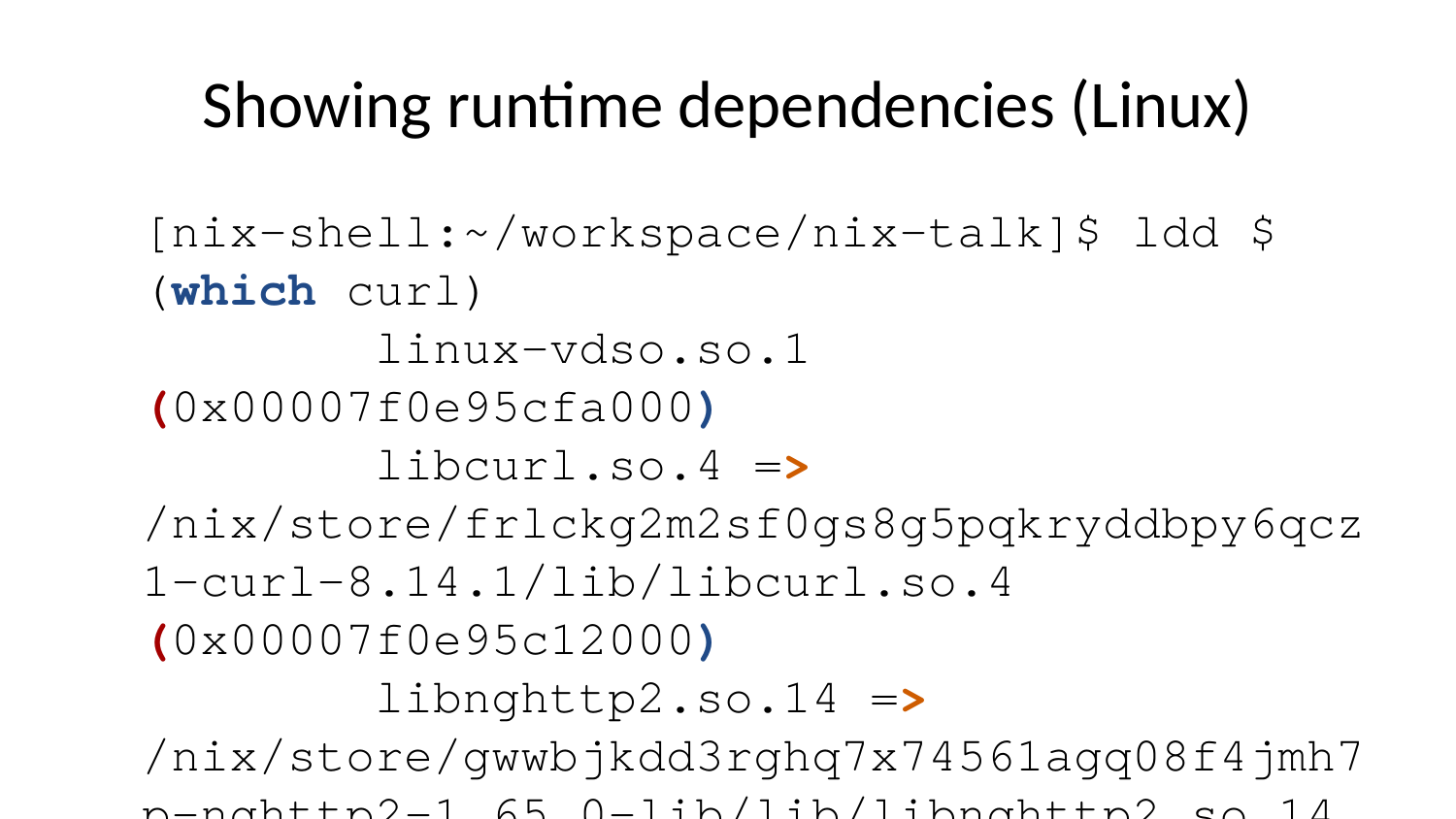

# Showing runtime dependencies (Linux)
[nix-shell:~/workspace/nix-talk]$ ldd $(which curl)
        linux-vdso.so.1 (0x00007f0e95cfa000)
        libcurl.so.4 => /nix/store/frlckg2m2sf0gs8g5pqkryddbpy6qcz1-curl-8.14.1/lib/libcurl.so.4 (0x00007f0e95c12000)
        libnghttp2.so.14 => /nix/store/gwwbjkdd3rghq7x74561agq08f4jmh7p-nghttp2-1.65.0-lib/lib/libnghttp2.so.14 (0x00007f0e95be3000)
        libidn2.so.0 => /nix/store/ncdwsrgq6n6161l433m4x34057zq0hhf-libidn2-2.3.8/lib/libidn2.so.0 (0x00007f0e95bb2000)
        libssh2.so.1 => /nix/store/y6w3rwlym1mlpcysn6l7r5vbdmf9irf1-libssh2-1.11.1/lib/libssh2.so.1 (0x00007f0e95b67000)
        libpsl.so.5 => /nix/store/31fknicrbimbw6ivnxly9pdabsqqglk5-libpsl-0.21.5/lib/libpsl.so.5 (0x00007f0e95b53000)
        libssl.so.3 => /nix/store/byx7ahs386pskh8d5sdkrkpscfz9yyjp-openssl-3.4.1/lib/libssl.so.3 (0x00007f0e95a47000)
        libcrypto.so.3 => /nix/store/byx7ahs386pskh8d5sdkrkpscfz9yyjp-openssl-3.4.1/lib/libcrypto.so.3 (0x00007f0e95400000)
        libgssapi_krb5.so.2 => /nix/store/ppxfllzvl2b03x4ahqkyf6v6hiqf0hix-krb5-1.21.3-lib/lib/libgssapi_krb5.so.2 (0x00007f0e959f1000)
        libzstd.so.1 => /nix/store/and18rawgmwws8l2favbjr5wm31jnr4a-zstd-1.5.7/lib/libzstd.so.1 (0x00007f0e95327000)
        libbrotlidec.so.1 => /nix/store/czrad292gq5adw7kjj0z71gkw48mnmim-brotli-1.1.0-lib/lib/libbrotlidec.so.1 (0x00007f0e959e0000)
        libz.so.1 => /nix/store/vx438ll7xvv9q5ns8mqpphsg2dxg9yi9-zlib-1.3.1/lib/libz.so.1 (0x00007f0e959c2000)
        libc.so.6 => /nix/store/q4wq65gl3r8fy746v9bbwgx4gzn0r2kl-glibc-2.40-66/lib/libc.so.6 (0x00007f0e95000000)
        libunistring.so.5 => /nix/store/vm18dxfa5v7y3linrg1x1q9wx41bkxwf-libunistring-1.3/lib/libunistring.so.5 (0x00007f0e94e15000)
        libdl.so.2 => /nix/store/q4wq65gl3r8fy746v9bbwgx4gzn0r2kl-glibc-2.40-66/lib/libdl.so.2 (0x00007f0e959bb000)
        libpthread.so.0 => /nix/store/q4wq65gl3r8fy746v9bbwgx4gzn0r2kl-glibc-2.40-66/lib/libpthread.so.0 (0x00007f0e959b6000)
        libkrb5.so.3 => /nix/store/ppxfllzvl2b03x4ahqkyf6v6hiqf0hix-krb5-1.21.3-lib/lib/libkrb5.so.3 (0x00007f0e9524d000)
        libk5crypto.so.3 => /nix/store/ppxfllzvl2b03x4ahqkyf6v6hiqf0hix-krb5-1.21.3-lib/lib/libk5crypto.so.3 (0x00007f0e9521d000)
        libcom_err.so.3 => /nix/store/ppxfllzvl2b03x4ahqkyf6v6hiqf0hix-krb5-1.21.3-lib/lib/libcom_err.so.3 (0x00007f0e959ad000)
        libkrb5support.so.0 => /nix/store/ppxfllzvl2b03x4ahqkyf6v6hiqf0hix-krb5-1.21.3-lib/lib/libkrb5support.so.0 (0x00007f0e9520f000)
        libkeyutils.so.1 => /nix/store/6k8218bcmnknl7vq07vmm33b33i35586-keyutils-1.6.3-lib/lib/libkeyutils.so.1 (0x00007f0e94e0e000)
        libresolv.so.2 => /nix/store/q4wq65gl3r8fy746v9bbwgx4gzn0r2kl-glibc-2.40-66/lib/libresolv.so.2 (0x00007f0e94dfb000)
        libm.so.6 => /nix/store/q4wq65gl3r8fy746v9bbwgx4gzn0r2kl-glibc-2.40-66/lib/libm.so.6 (0x00007f0e94d13000)
        libbrotlicommon.so.1 => /nix/store/czrad292gq5adw7kjj0z71gkw48mnmim-brotli-1.1.0-lib/lib/libbrotlicommon.so.1 (0x00007f0e94cf0000)
        /nix/store/q4wq65gl3r8fy746v9bbwgx4gzn0r2kl-glibc-2.40-66/lib/ld-linux-x86-64.so.2 => /nix/store/q4wq65gl3r8fy746v9bbwgx4gzn0r2kl-glibc-2.40-66/lib64/ld-linux-x86-64.so.2 (0x00007f0e95cfc000)